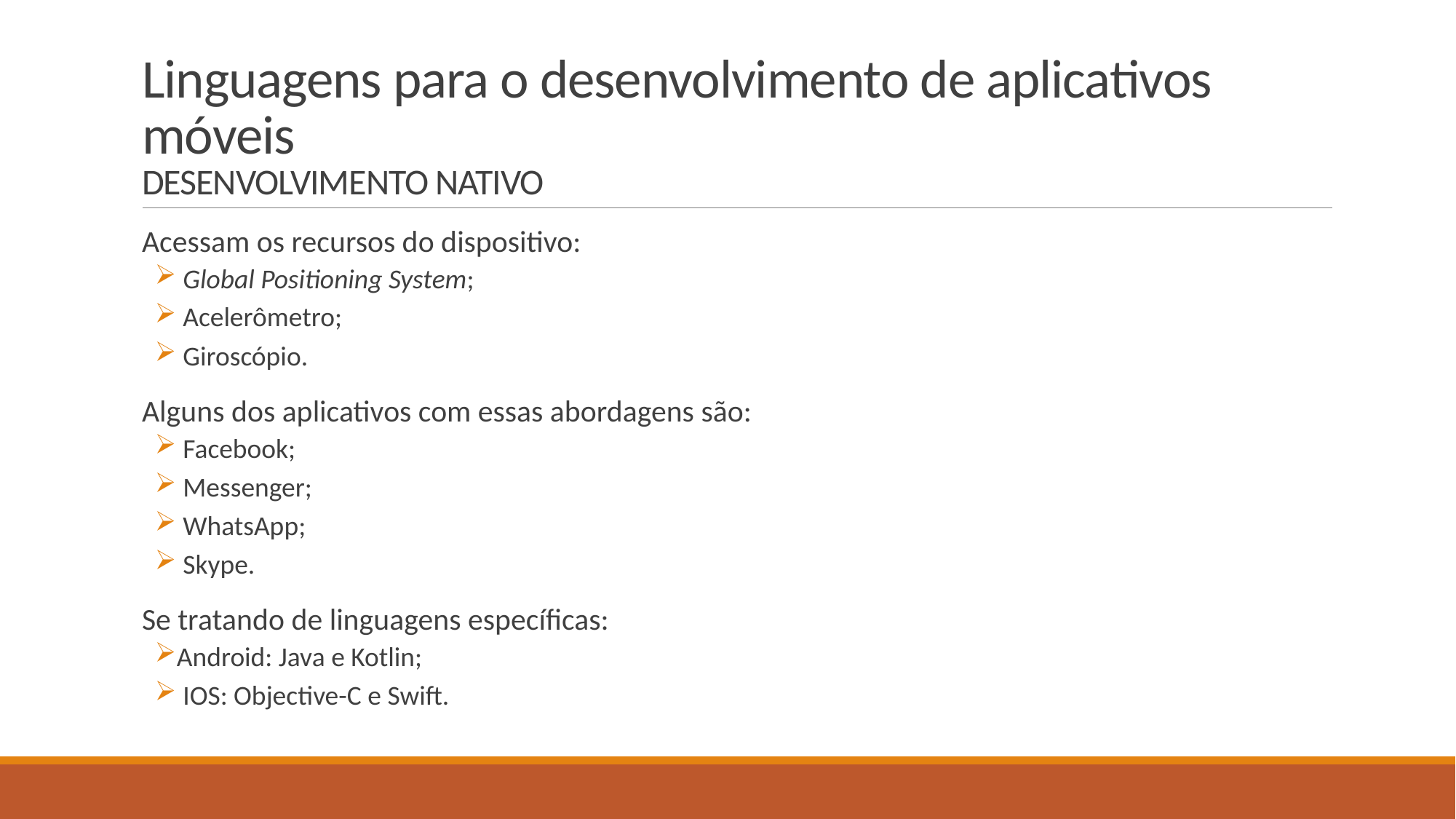

# Linguagens para o desenvolvimento de aplicativos móveis DESENVOLVIMENTO NATIVO
Acessam os recursos do dispositivo:
 Global Positioning System;
 Acelerômetro;
 Giroscópio.
Alguns dos aplicativos com essas abordagens são:
 Facebook;
 Messenger;
 WhatsApp;
 Skype.
Se tratando de linguagens específicas:
Android: Java e Kotlin;
 IOS: Objective-C e Swift.